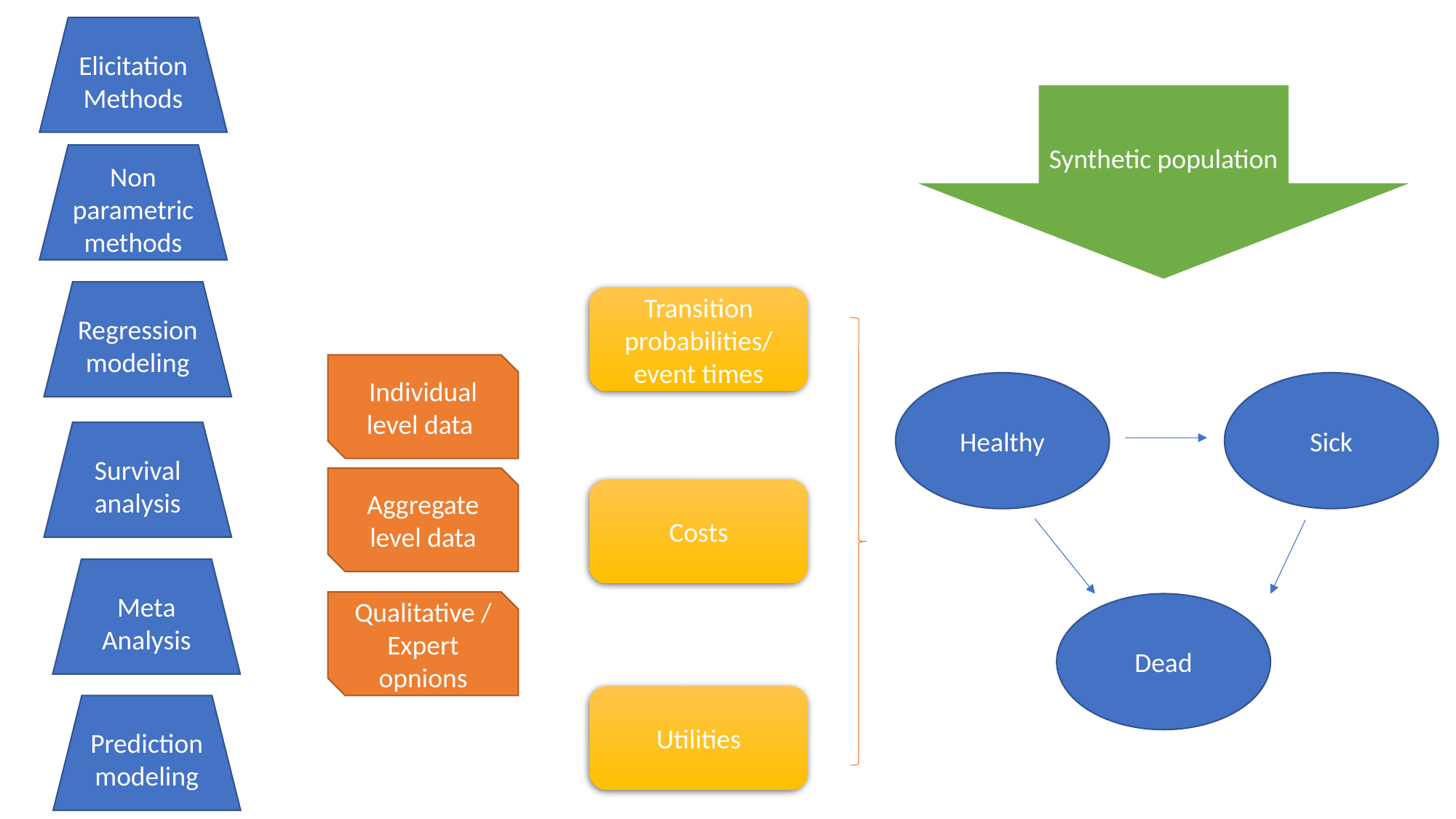

Elicitation Methods
Synthetic population
Non parametric methods
Regression modeling
Transition probabilities/ event times

Costs
Utilities
Individual level data
Healthy
Sick
Dead
Survival analysis
Aggregate level data
Meta Analysis
Qualitative / Expert opnions
Prediction modeling